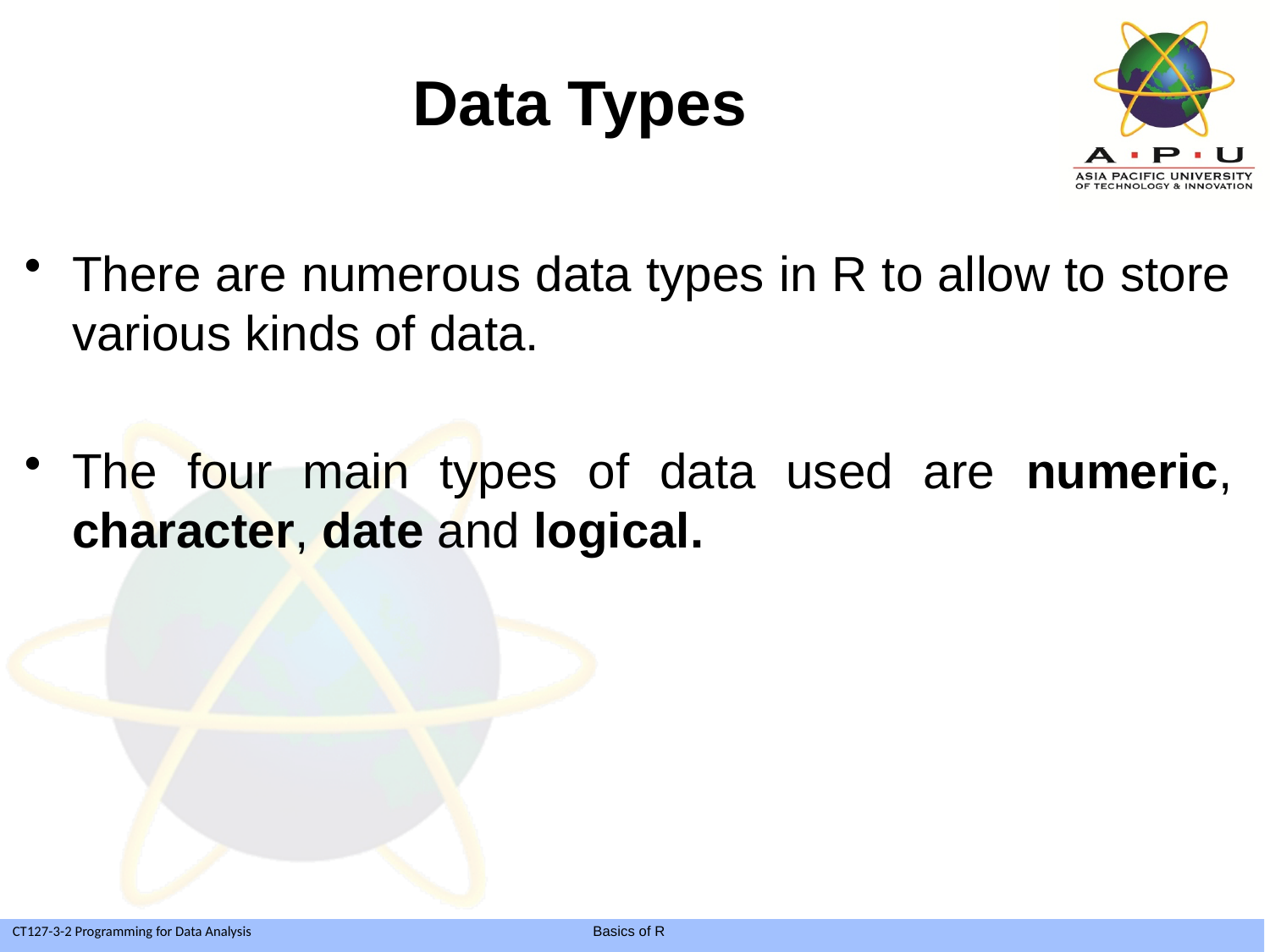

# Data Types
There are numerous data types in R to allow to store various kinds of data.

The four main types of data used are numeric, character, date and logical.